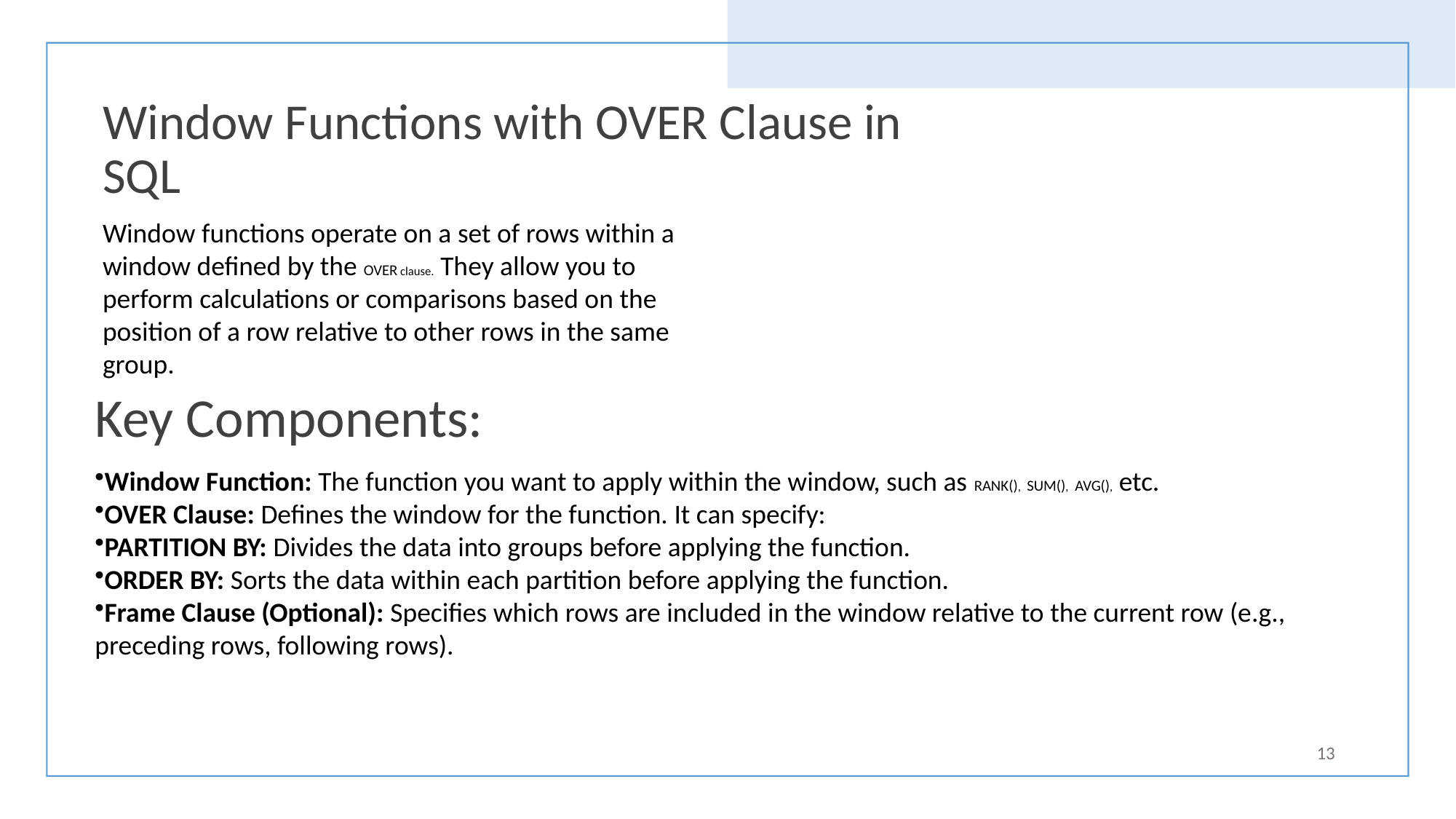

Window Functions with OVER Clause in SQL
Window functions operate on a set of rows within a window defined by the OVER clause. They allow you to perform calculations or comparisons based on the position of a row relative to other rows in the same group.

Key Components:
Window Function: The function you want to apply within the window, such as RANK(), SUM(), AVG(), etc.
OVER Clause: Defines the window for the function. It can specify:
PARTITION BY: Divides the data into groups before applying the function.
ORDER BY: Sorts the data within each partition before applying the function.
Frame Clause (Optional): Specifies which rows are included in the window relative to the current row (e.g., preceding rows, following rows).

13